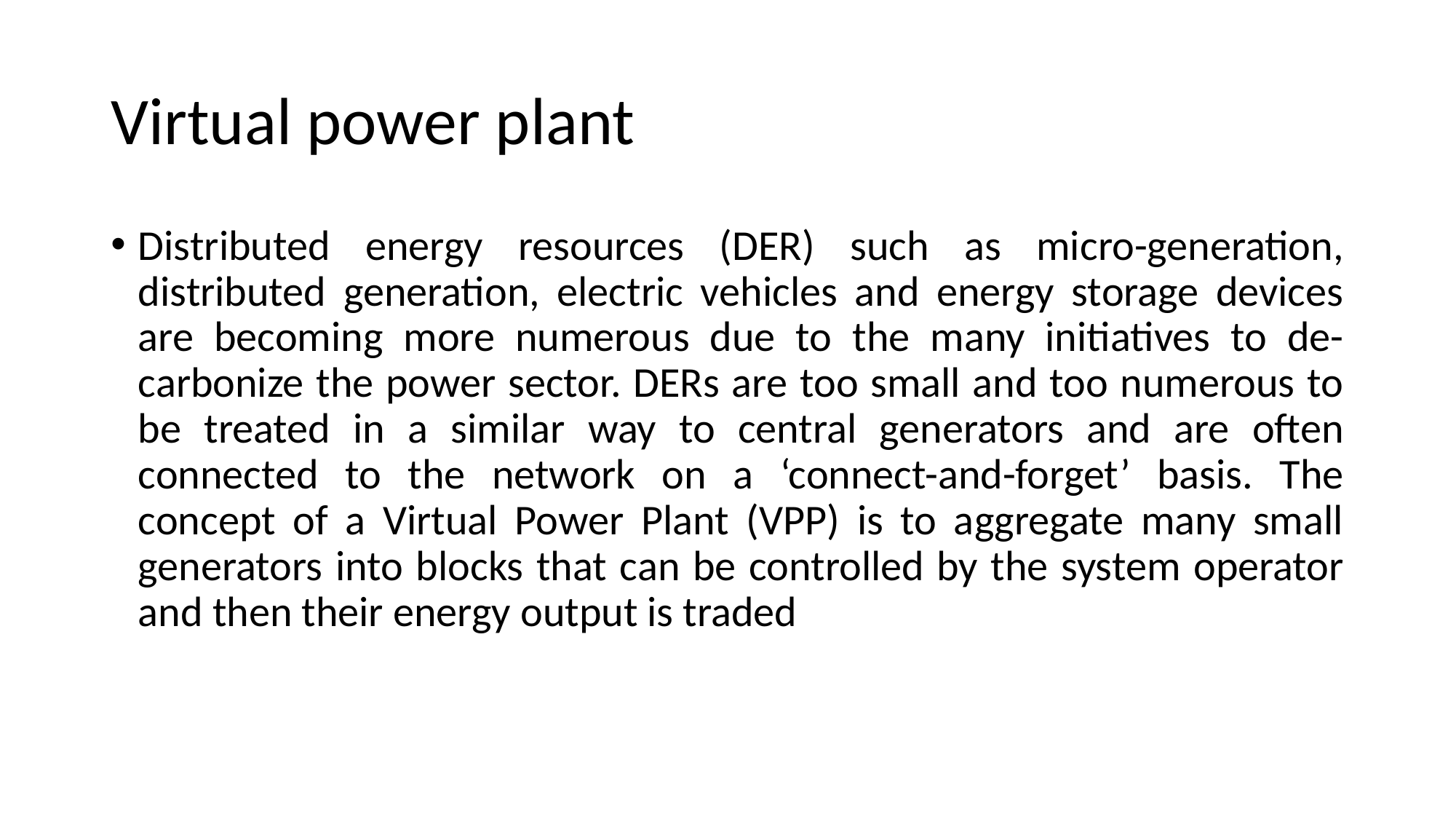

# Virtual power plant
Distributed energy resources (DER) such as micro-generation, distributed generation, electric vehicles and energy storage devices are becoming more numerous due to the many initiatives to de-carbonize the power sector. DERs are too small and too numerous to be treated in a similar way to central generators and are often connected to the network on a ‘connect-and-forget’ basis. The concept of a Virtual Power Plant (VPP) is to aggregate many small generators into blocks that can be controlled by the system operator and then their energy output is traded